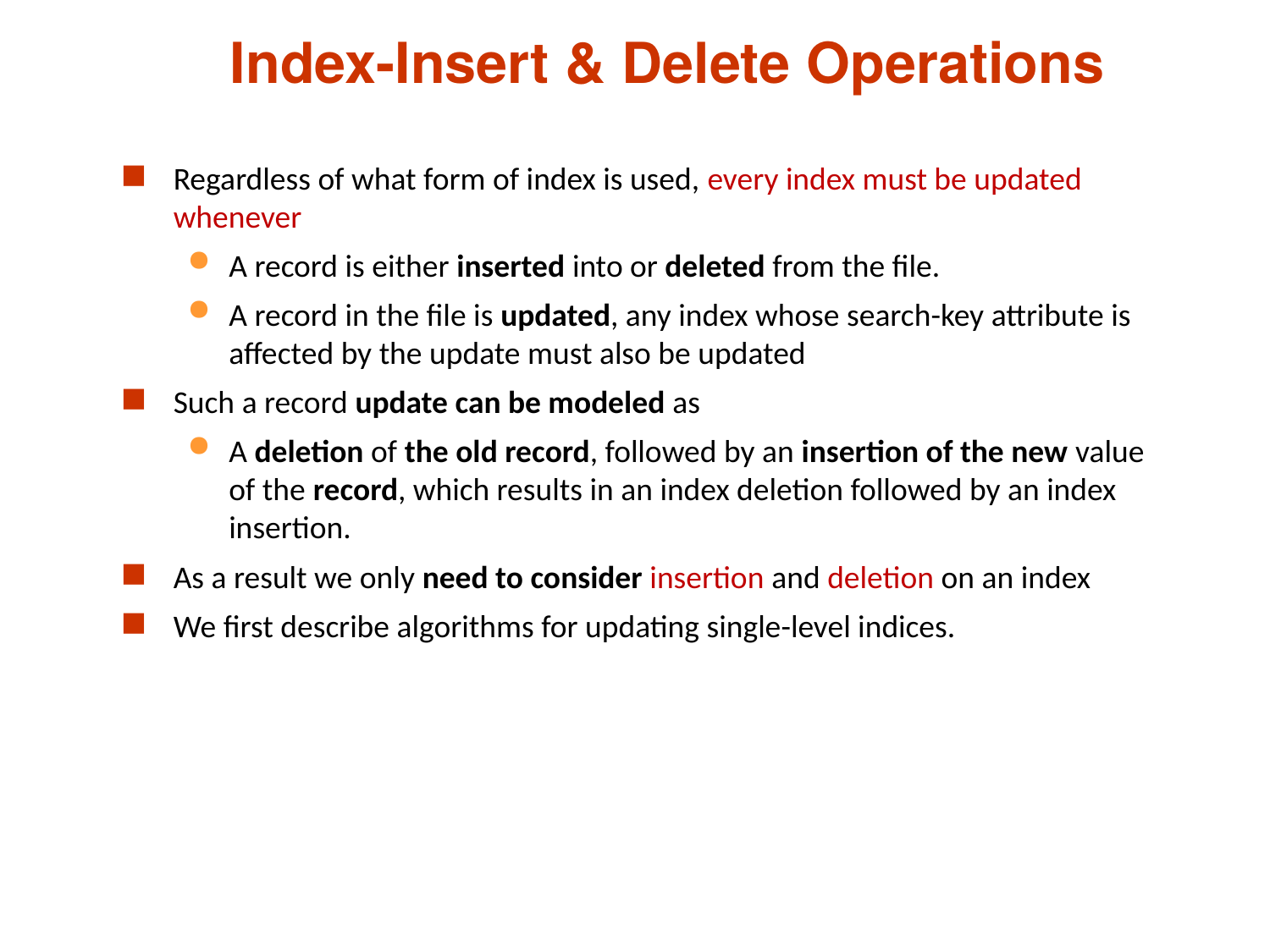

# Index-Insert & Delete Operations
Regardless of what form of index is used, every index must be updated whenever
A record is either inserted into or deleted from the file.
A record in the file is updated, any index whose search-key attribute is affected by the update must also be updated
Such a record update can be modeled as
A deletion of the old record, followed by an insertion of the new value of the record, which results in an index deletion followed by an index insertion.
As a result we only need to consider insertion and deletion on an index
We first describe algorithms for updating single-level indices.